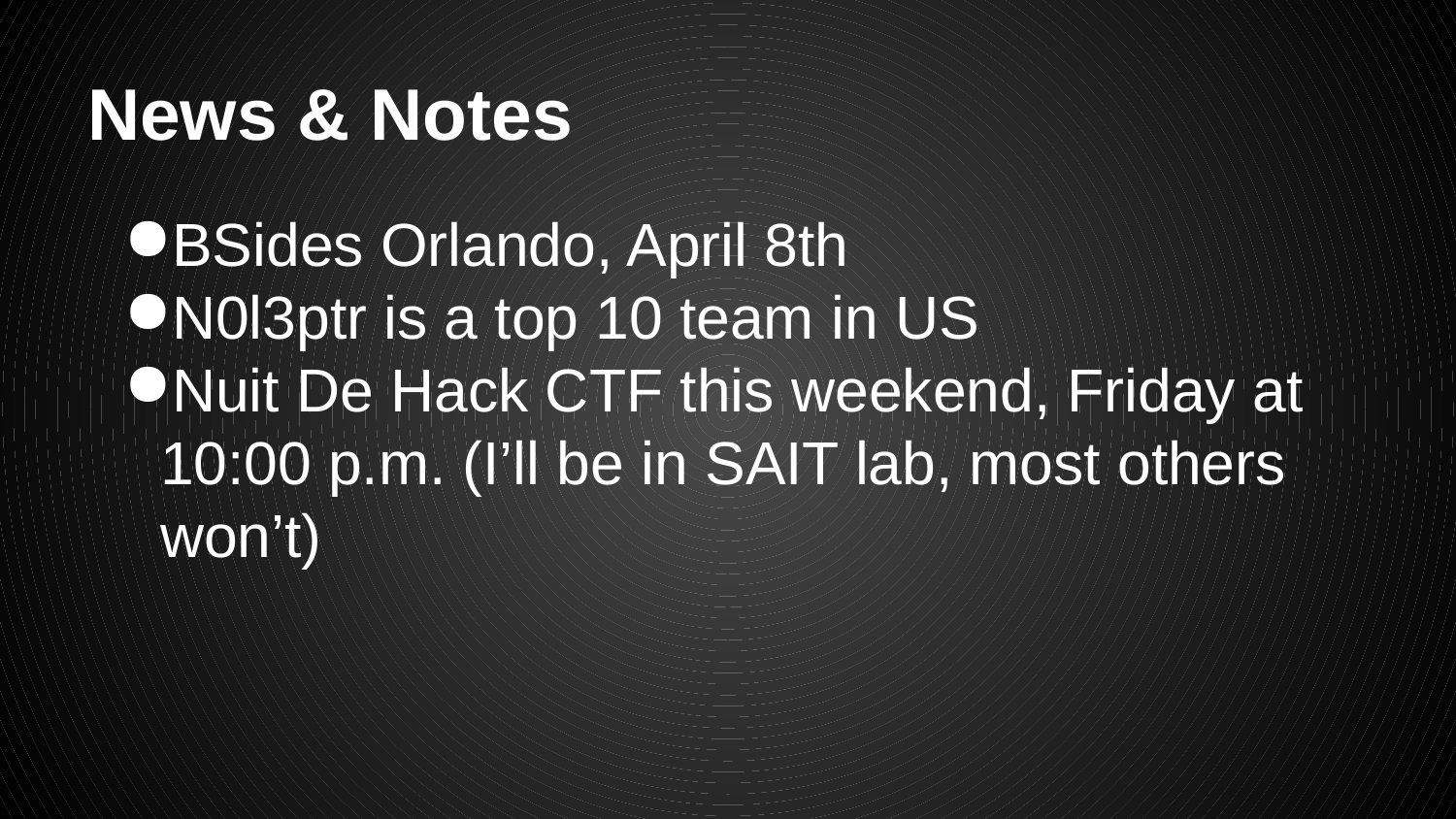

# News & Notes
BSides Orlando, April 8th
N0l3ptr is a top 10 team in US
Nuit De Hack CTF this weekend, Friday at 10:00 p.m. (I’ll be in SAIT lab, most others won’t)